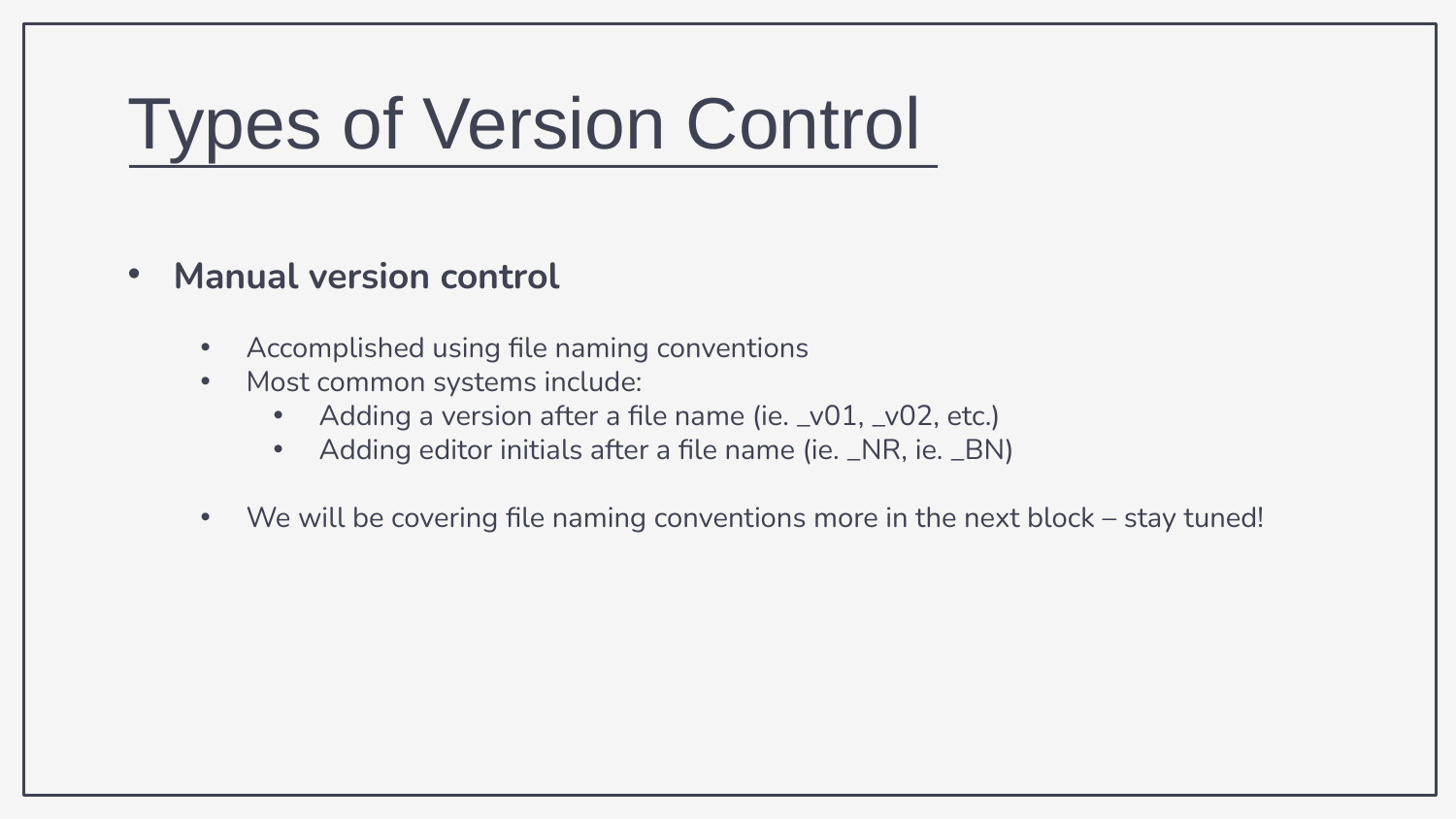

Types of Version Control
Manual version control

Accomplished using file naming conventions
Most common systems include:
Adding a version after a file name (ie. _v01, _v02, etc.)
Adding editor initials after a file name (ie. _NR, ie. _BN)

We will be covering file naming conventions more in the next block – stay tuned!